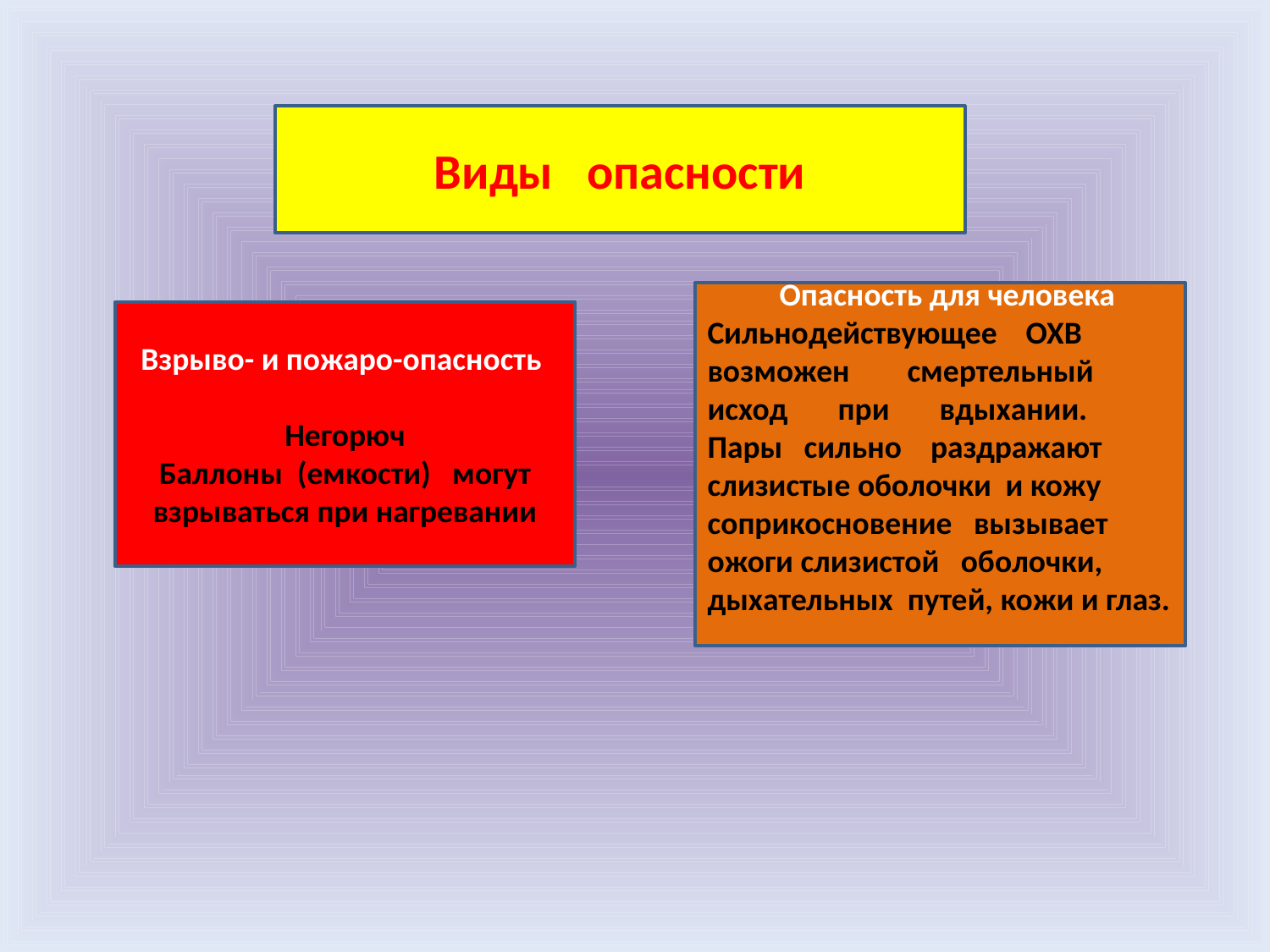

Виды   опасности
          Опасность для человека
Сильнодействующее    ОХВ возможен        смертельный исход       при       вдыхании.
Пары   сильно    раздражают слизистые оболочки  и кожу соприкосновение   вызывает ожоги слизистой   оболочки, дыхательных  путей, кожи и глаз.
Взрыво- и пожаро-опасность

Негорюч
Баллоны  (емкости)   могут
взрываться при нагревании